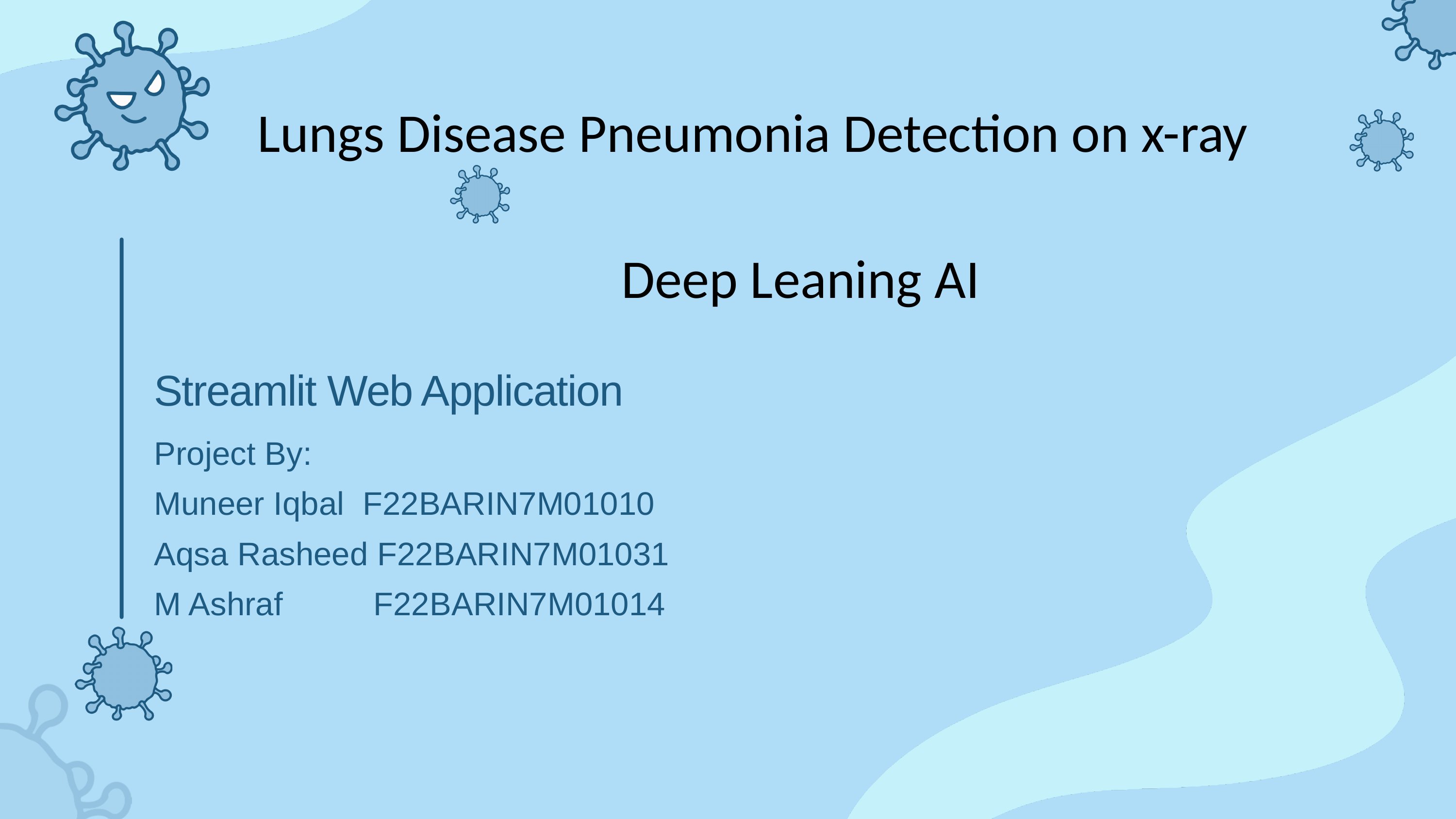

Lungs Disease Pneumonia Detection on x-ray      					Deep Leaning AI

Streamlit Web Application
Project By:
Muneer Iqbal  F22BARIN7M01010
Aqsa Rasheed F22BARIN7M01031
M Ashraf          F22BARIN7M01014